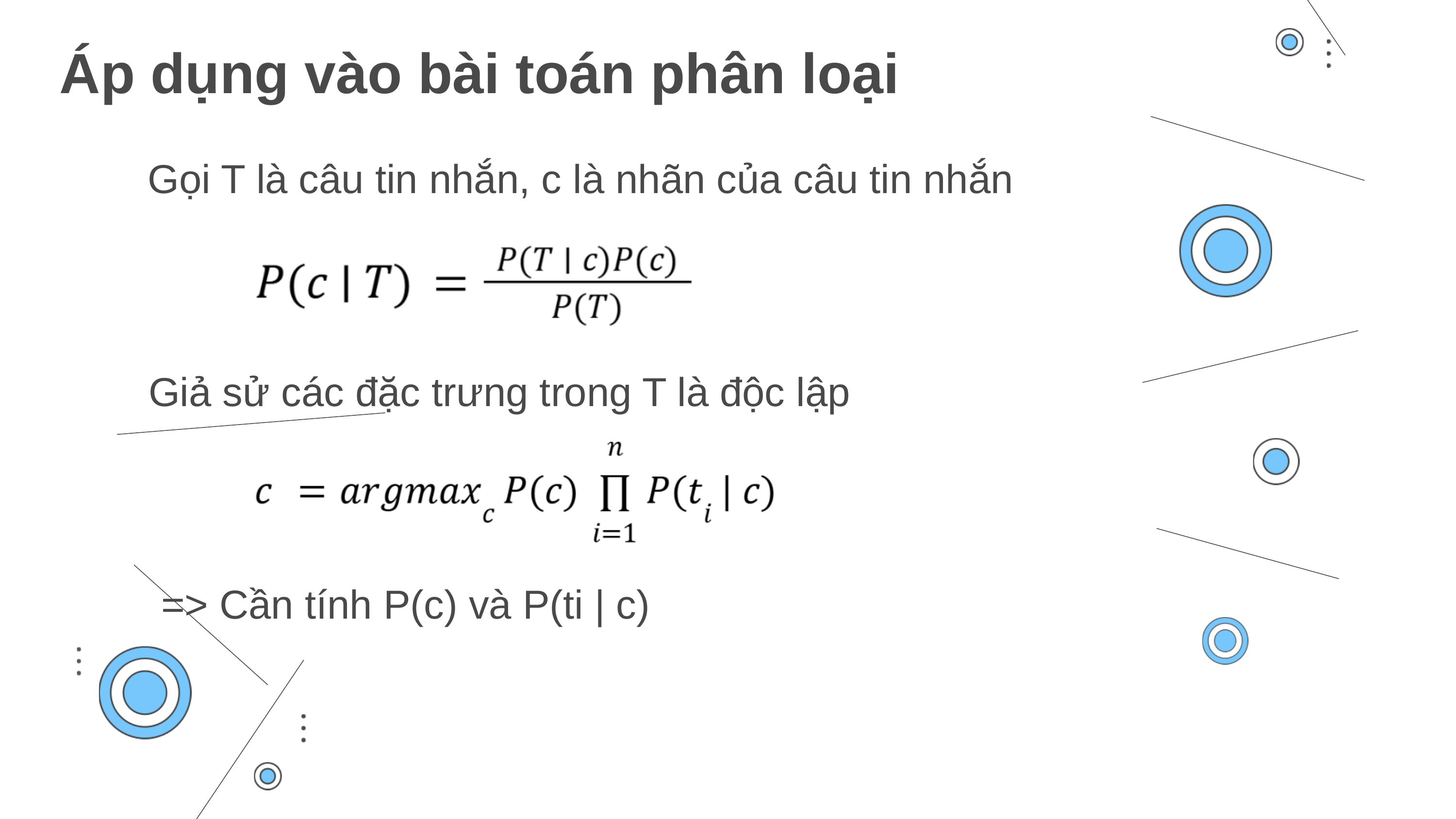

Áp dụng vào bài toán phân loại

Gọi T là câu tin nhắn, c là nhãn của câu tin nhắn

Giả sử các đặc trưng trong T là độc lập

=> Cần tính P(c) và P(ti | c)